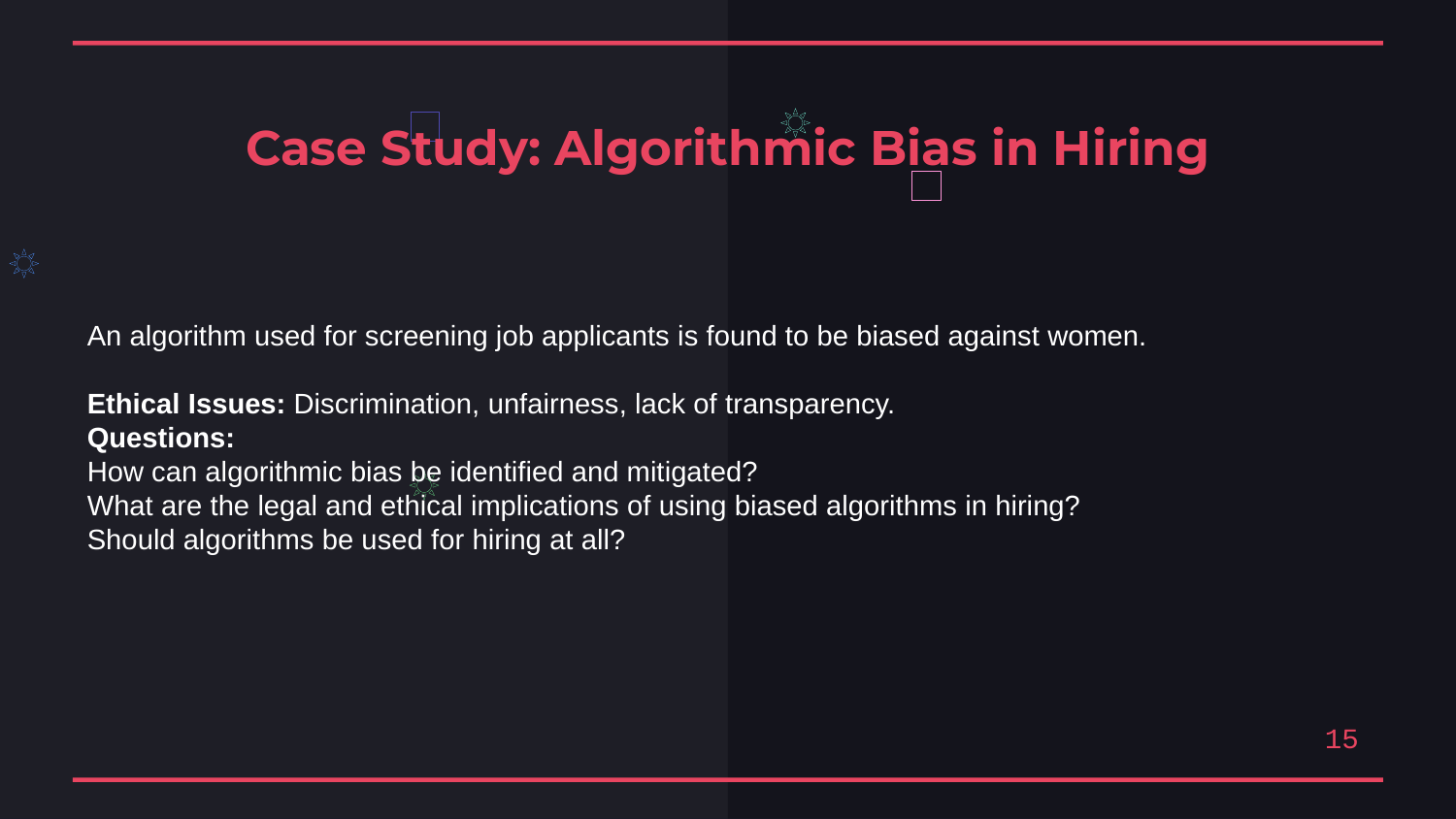

Case Study: Algorithmic Bias in Hiring

An algorithm used for screening job applicants is found to be biased against women.

Ethical Issues: Discrimination, unfairness, lack of transparency.
Questions:
How can algorithmic bias be identified and mitigated?
What are the legal and ethical implications of using biased algorithms in hiring?
Should algorithms be used for hiring at all?

15